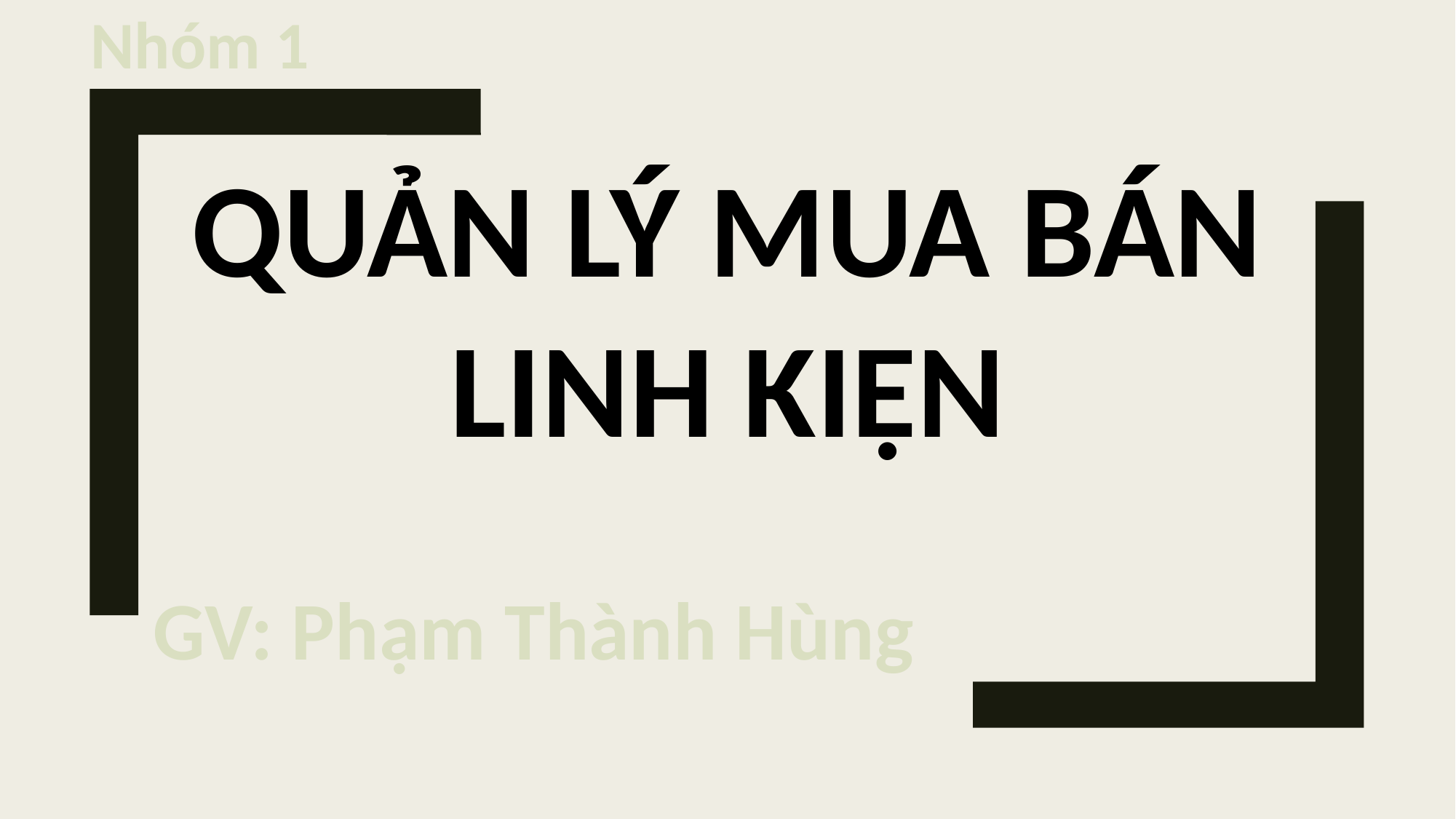

Nhóm 1
QUẢN LÝ MUA BÁN
LINH KIỆN
GV: Phạm Thành Hùng